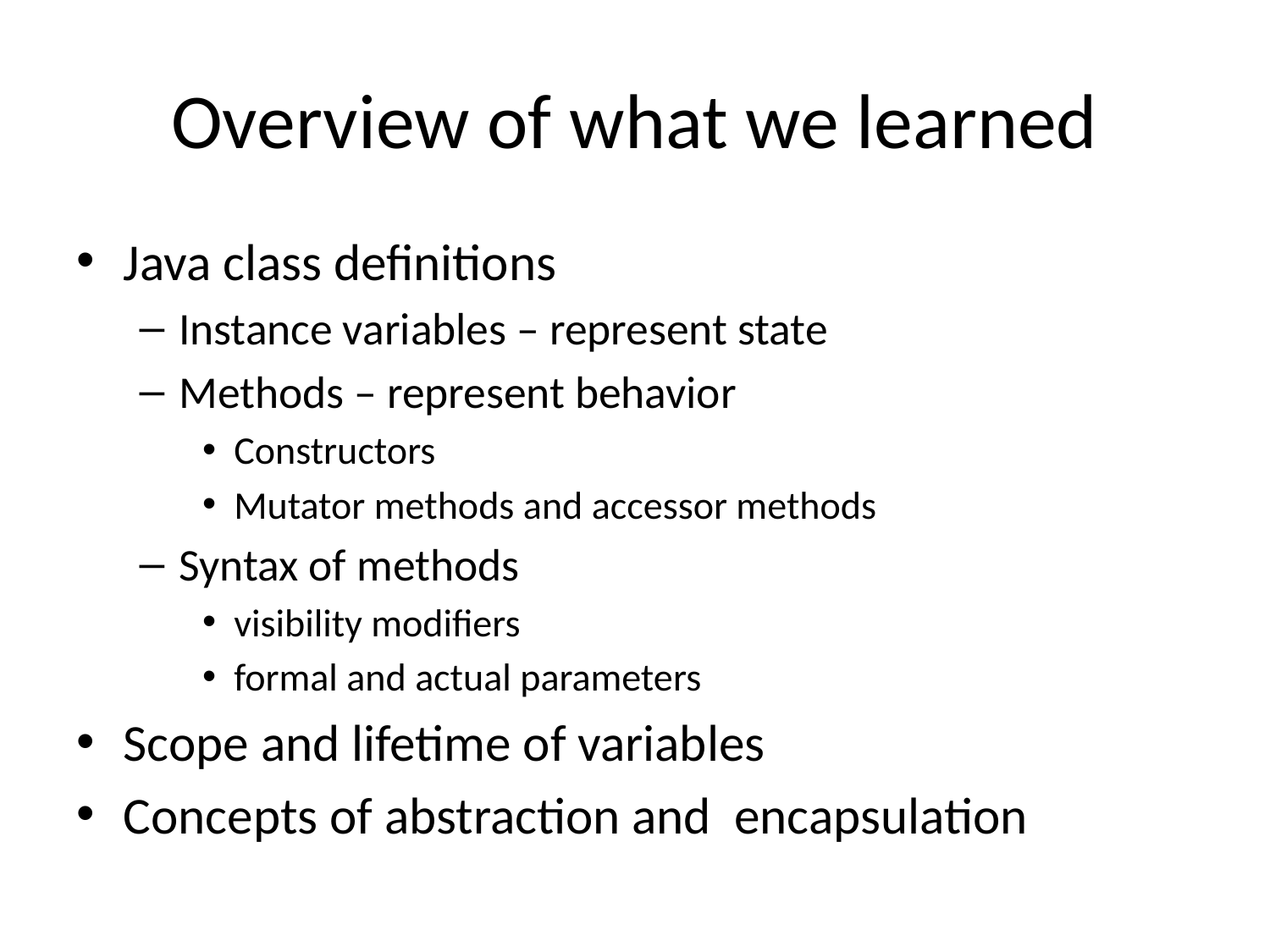

# Overview of what we learned
Java class definitions
Instance variables – represent state
Methods – represent behavior
Constructors
Mutator methods and accessor methods
Syntax of methods
visibility modifiers
formal and actual parameters
Scope and lifetime of variables
Concepts of abstraction and  encapsulation